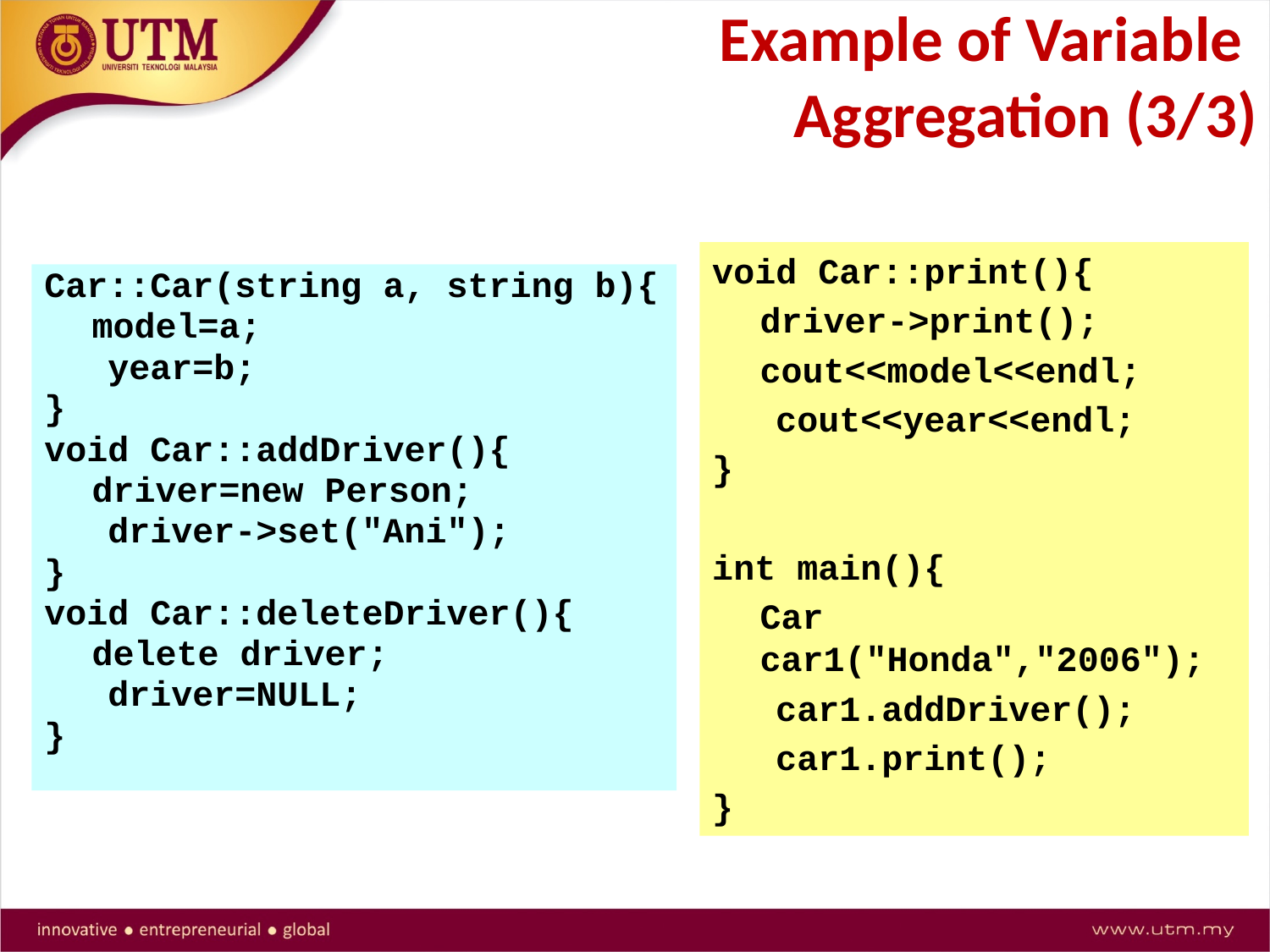

# Example of Variable Aggregation (3/3)
void Car::print(){
	driver->print();
	cout<<model<<endl;
   cout<<year<<endl;
}

int main(){
	Car car1("Honda","2006");
   car1.addDriver();
   car1.print();
}
Car::Car(string a, string b){
	model=a;
   year=b;
}
void Car::addDriver(){
	driver=new Person;
   driver->set("Ani");
}
void Car::deleteDriver(){
	delete driver;
   driver=NULL;
}